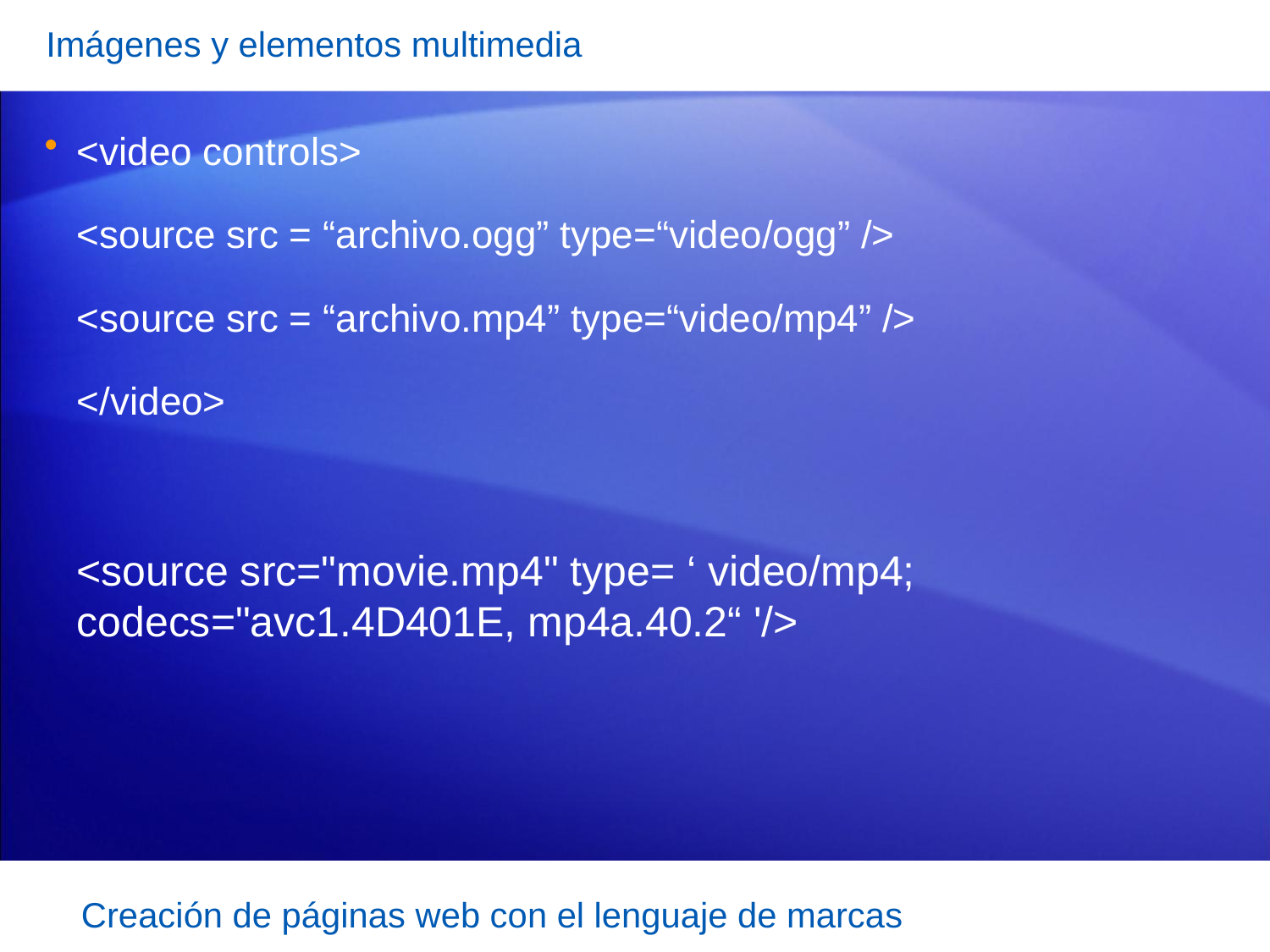

Imágenes y elementos multimedia

<video controls>
   <source src = “archivo.ogg” type=“video/ogg” />
   <source src = “archivo.mp4” type=“video/mp4” />
   </video>

	<source src="movie.mp4" type= ‘ video/mp4; codecs="avc1.4D401E, mp4a.40.2“ '/>
Creación de páginas web con el lenguaje de marcas